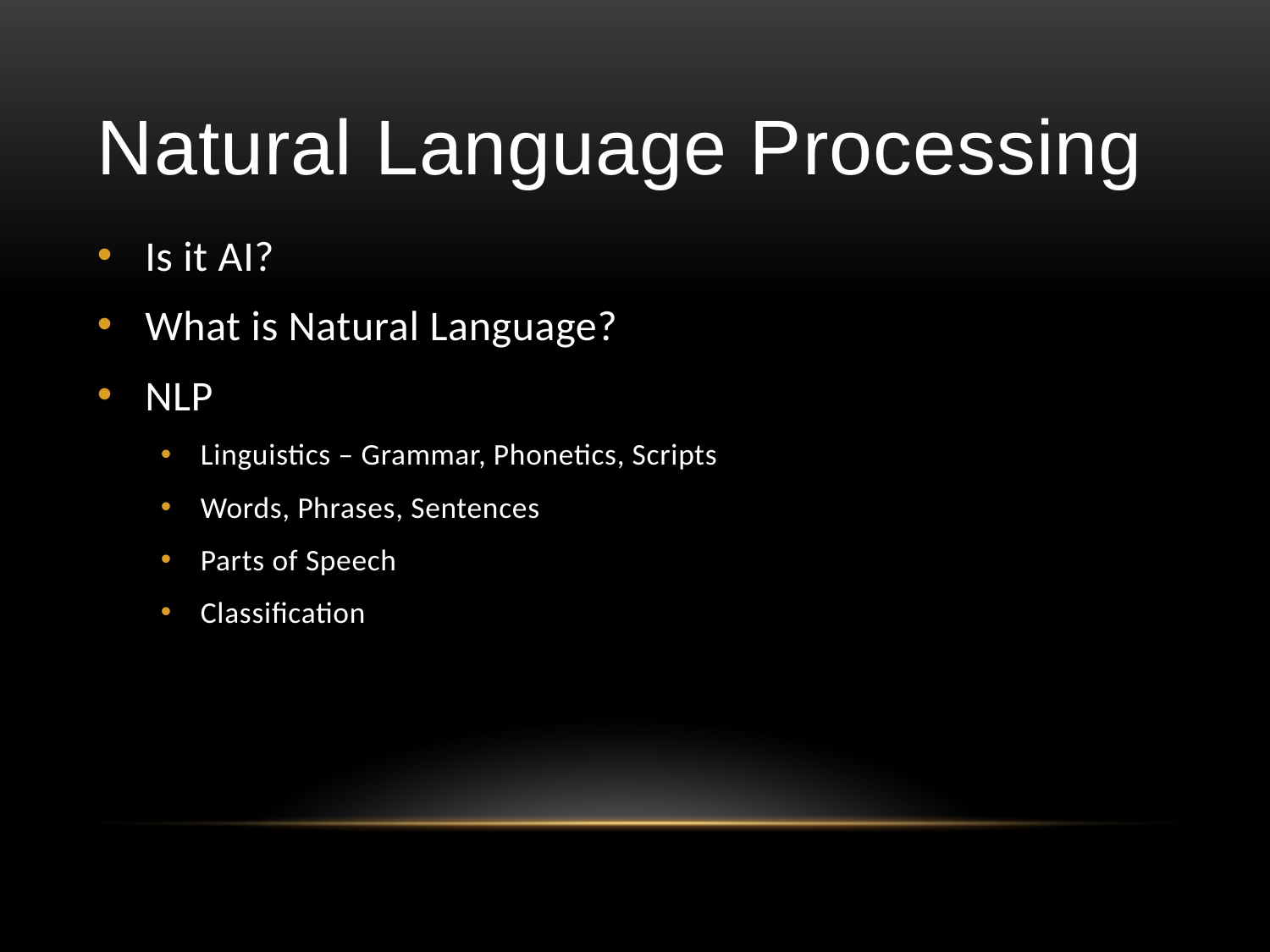

# Natural Language Processing
Is it AI?
What is Natural Language?
NLP
Linguistics – Grammar, Phonetics, Scripts
Words, Phrases, Sentences
Parts of Speech
Classification